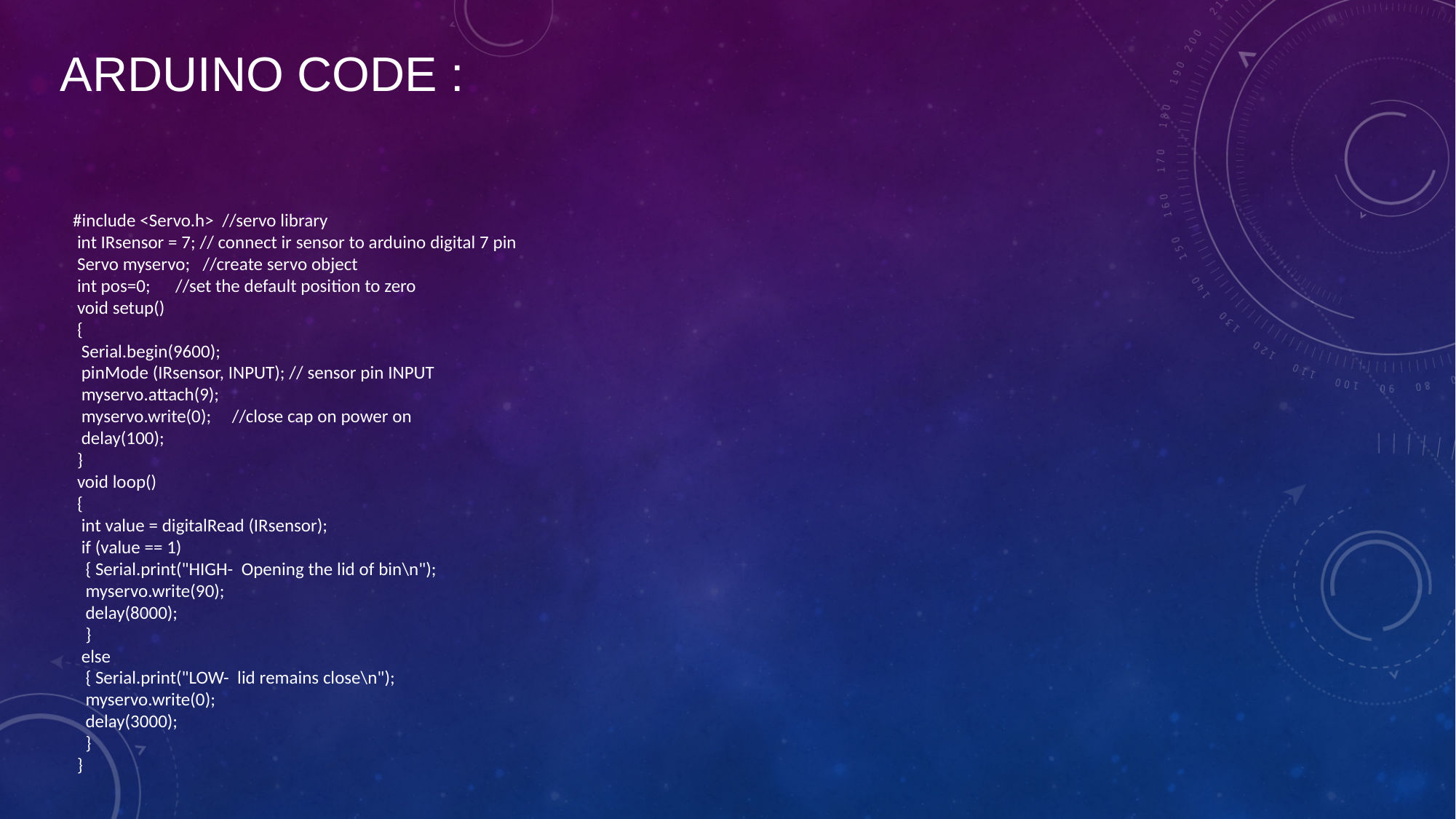

ARDUINO CODE :

#include <Servo.h>  //servo library
 int IRsensor = 7; // connect ir sensor to arduino digital 7 pin
 Servo myservo;   //create servo object
 int pos=0;      //set the default position to zero
 void setup()
 {
  Serial.begin(9600);
  pinMode (IRsensor, INPUT); // sensor pin INPUT
  myservo.attach(9);
  myservo.write(0);     //close cap on power on
  delay(100);
 }
 void loop()
 {
  int value = digitalRead (IRsensor);
  if (value == 1)
   { Serial.print("HIGH-  Opening the lid of bin\n");
   myservo.write(90);
   delay(8000);
   }
  else
   { Serial.print("LOW-  lid remains close\n");
   myservo.write(0);
   delay(3000);
   }
 }